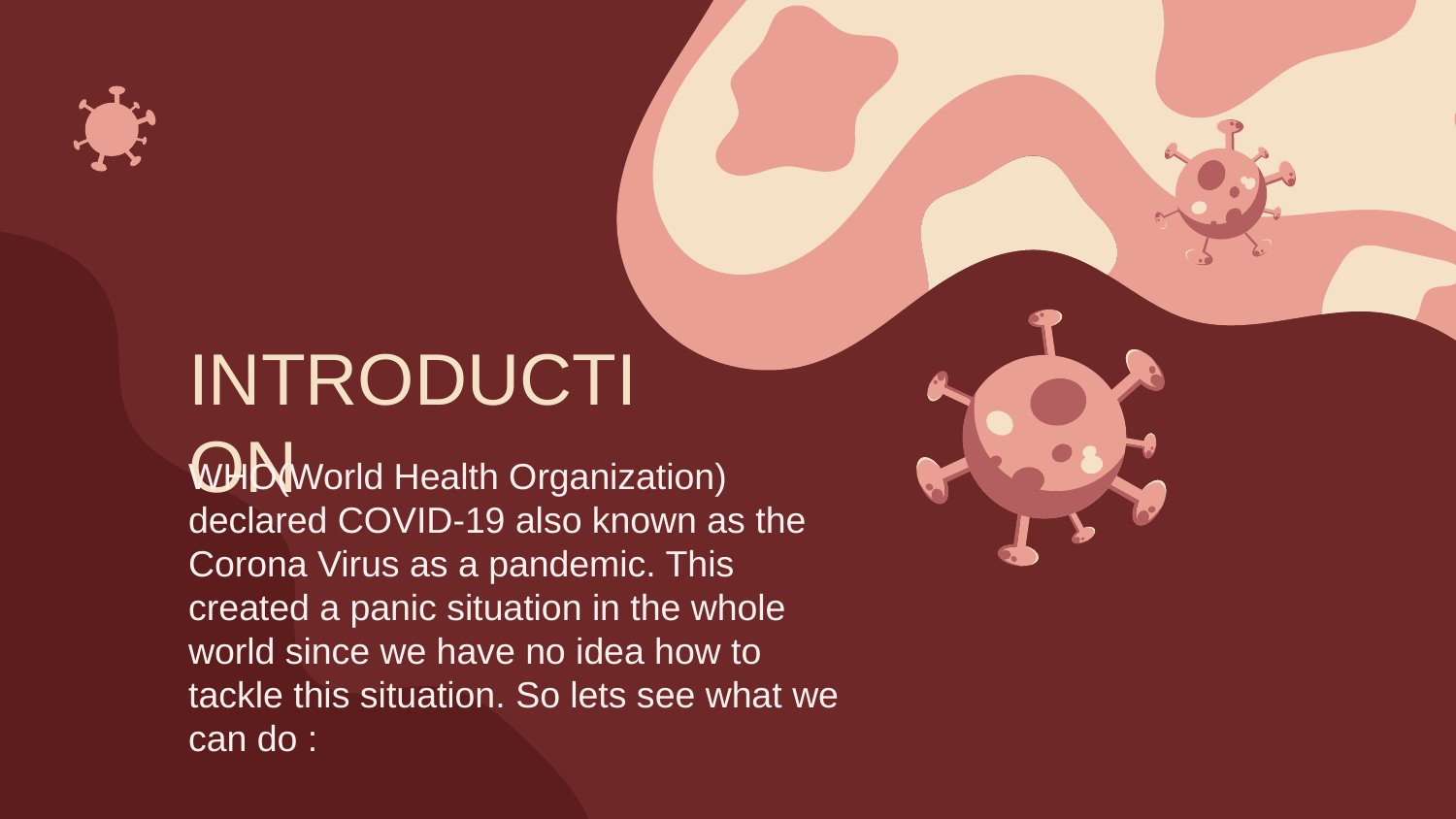

# INTRODUCTION
WHO(World Health Organization) declared COVID-19 also known as the Corona Virus as a pandemic. This created a panic situation in the whole world since we have no idea how to tackle this situation. So lets see what we can do :